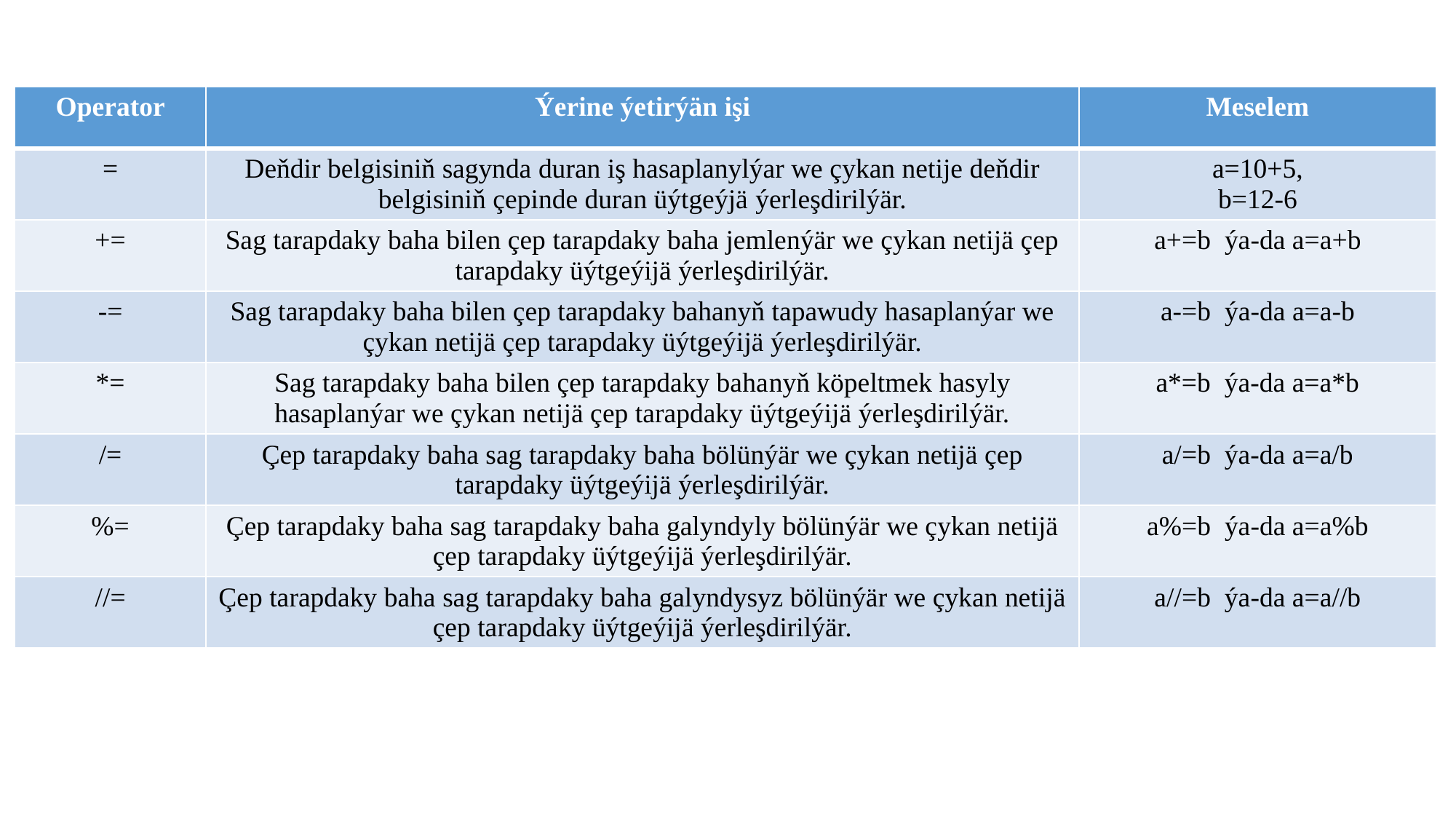

| Operator | Ýerine ýetirýän işi | Meselem |
| --- | --- | --- |
| = | Deňdir belgisiniň sagynda duran iş hasaplanylýar we çykan netije deňdir belgisiniň çepinde duran üýtgeýjä ýerleşdirilýär. | a=10+5, b=12-6 |
| += | Sag tarapdaky baha bilen çep tarapdaky baha jemlenýär we çykan netijä çep tarapdaky üýtgeýijä ýerleşdirilýär. | a+=b ýa-da a=a+b |
| -= | Sag tarapdaky baha bilen çep tarapdaky bahanyň tapawudy hasaplanýar we çykan netijä çep tarapdaky üýtgeýijä ýerleşdirilýär. | a-=b ýa-da a=a-b |
| \*= | Sag tarapdaky baha bilen çep tarapdaky bahanyň köpeltmek hasyly hasaplanýar we çykan netijä çep tarapdaky üýtgeýijä ýerleşdirilýär. | a\*=b ýa-da a=a\*b |
| /= | Çep tarapdaky baha sag tarapdaky baha bölünýär we çykan netijä çep tarapdaky üýtgeýijä ýerleşdirilýär. | a/=b ýa-da a=a/b |
| %= | Çep tarapdaky baha sag tarapdaky baha galyndyly bölünýär we çykan netijä çep tarapdaky üýtgeýijä ýerleşdirilýär. | a%=b ýa-da a=a%b |
| //= | Çep tarapdaky baha sag tarapdaky baha galyndysyz bölünýär we çykan netijä çep tarapdaky üýtgeýijä ýerleşdirilýär. | a//=b ýa-da a=a//b |